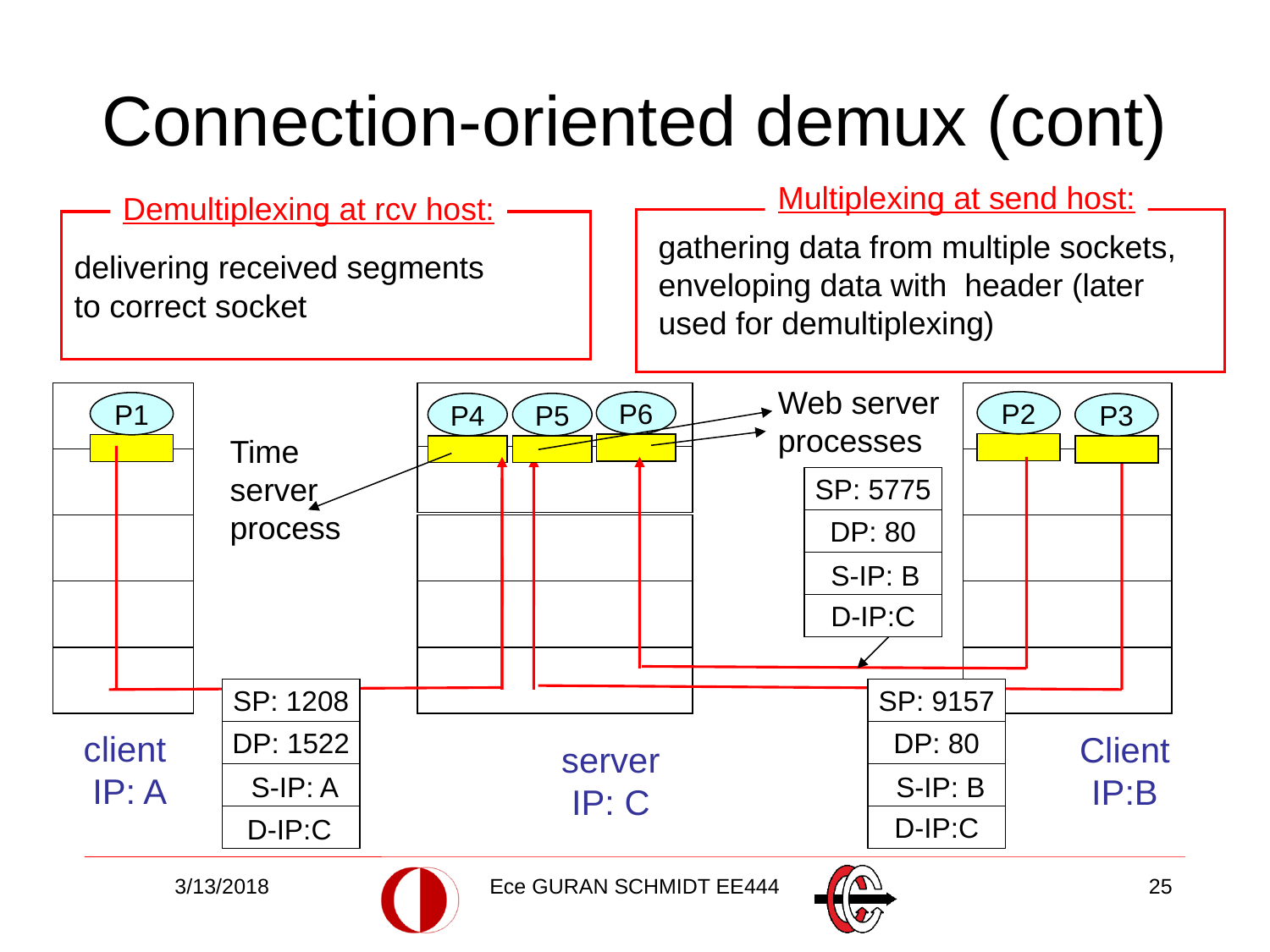

# Connection-oriented demux (cont)
Multiplexing at send host:

Demultiplexing at rcv host:

delivering received segments
to correct socket

gathering data from multiple sockets, enveloping data with  header (later used for demultiplexing)
Web server processes

P1

client
 IP: A

P1

P2

P6

P4

P5

P3

Time server process

SP: 5775
DP: 80

S-IP: B

D-IP:C

SP: 1208
SP: 9157
DP: 80

DP: 1522
Client
IP:B
server
IP: C

S-IP: A
S-IP: B

D-IP:C
D-IP:C
3/13/2018
Ece GURAN SCHMIDT EE444
25